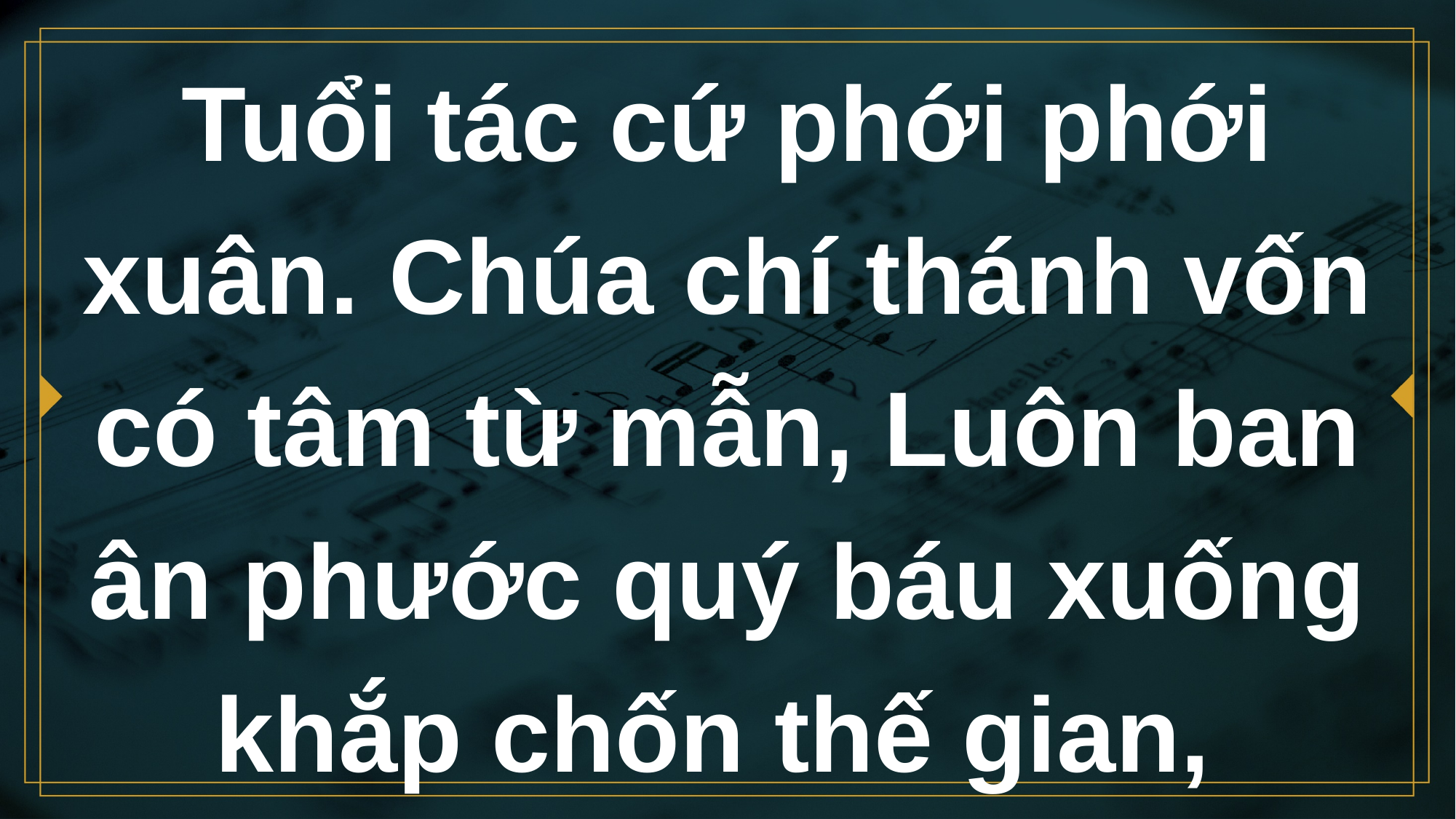

# Tuổi tác cứ phới phới xuân. Chúa chí thánh vốn có tâm từ mẫn, Luôn ban ân phước quý báu xuống khắp chốn thế gian,